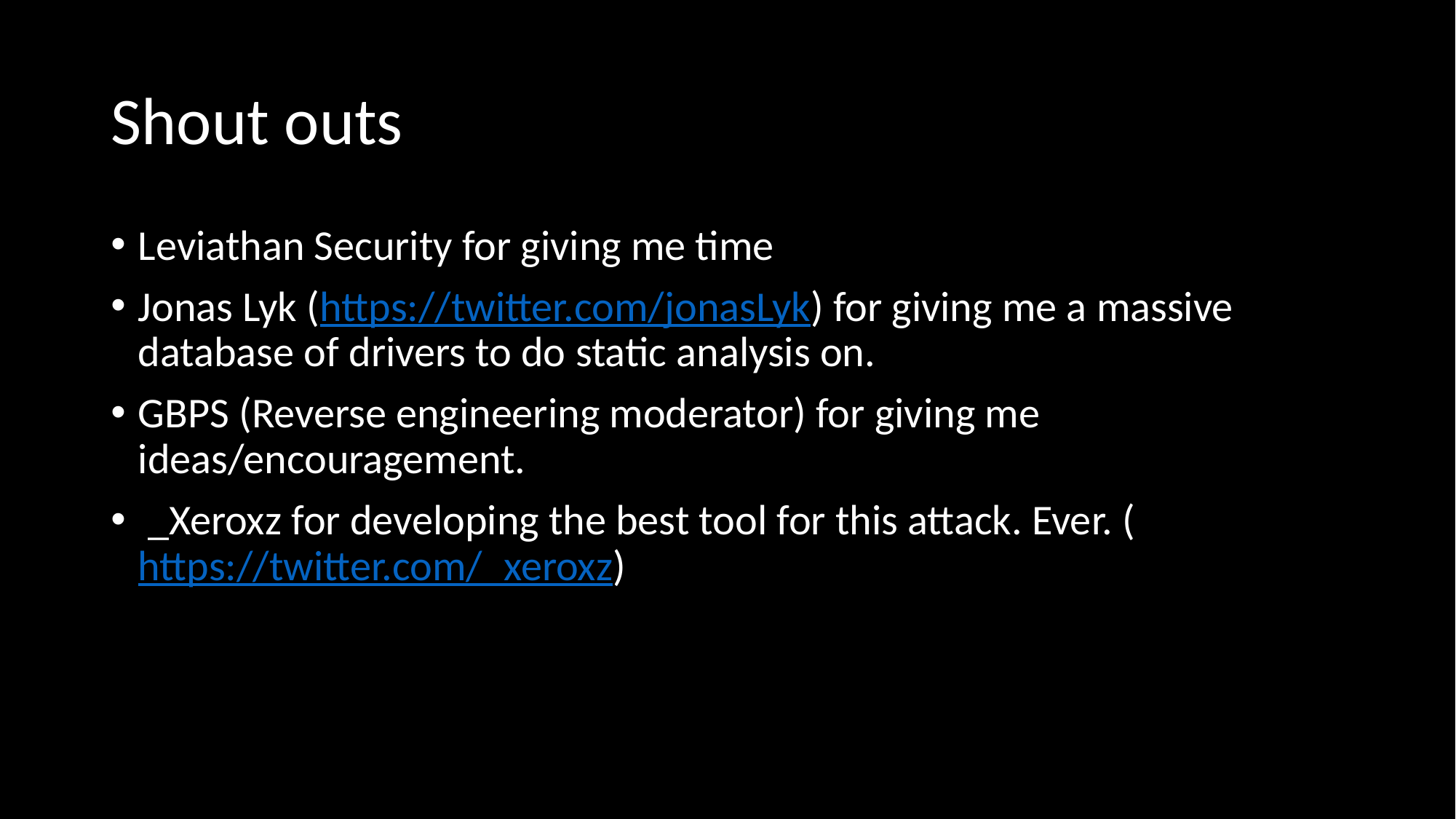

# Shout outs
Leviathan Security for giving me time
Jonas Lyk (https://twitter.com/jonasLyk) for giving me a massive database of drivers to do static analysis on.
GBPS (Reverse engineering moderator) for giving me ideas/encouragement.
 _Xeroxz for developing the best tool for this attack. Ever. (https://twitter.com/_xeroxz)